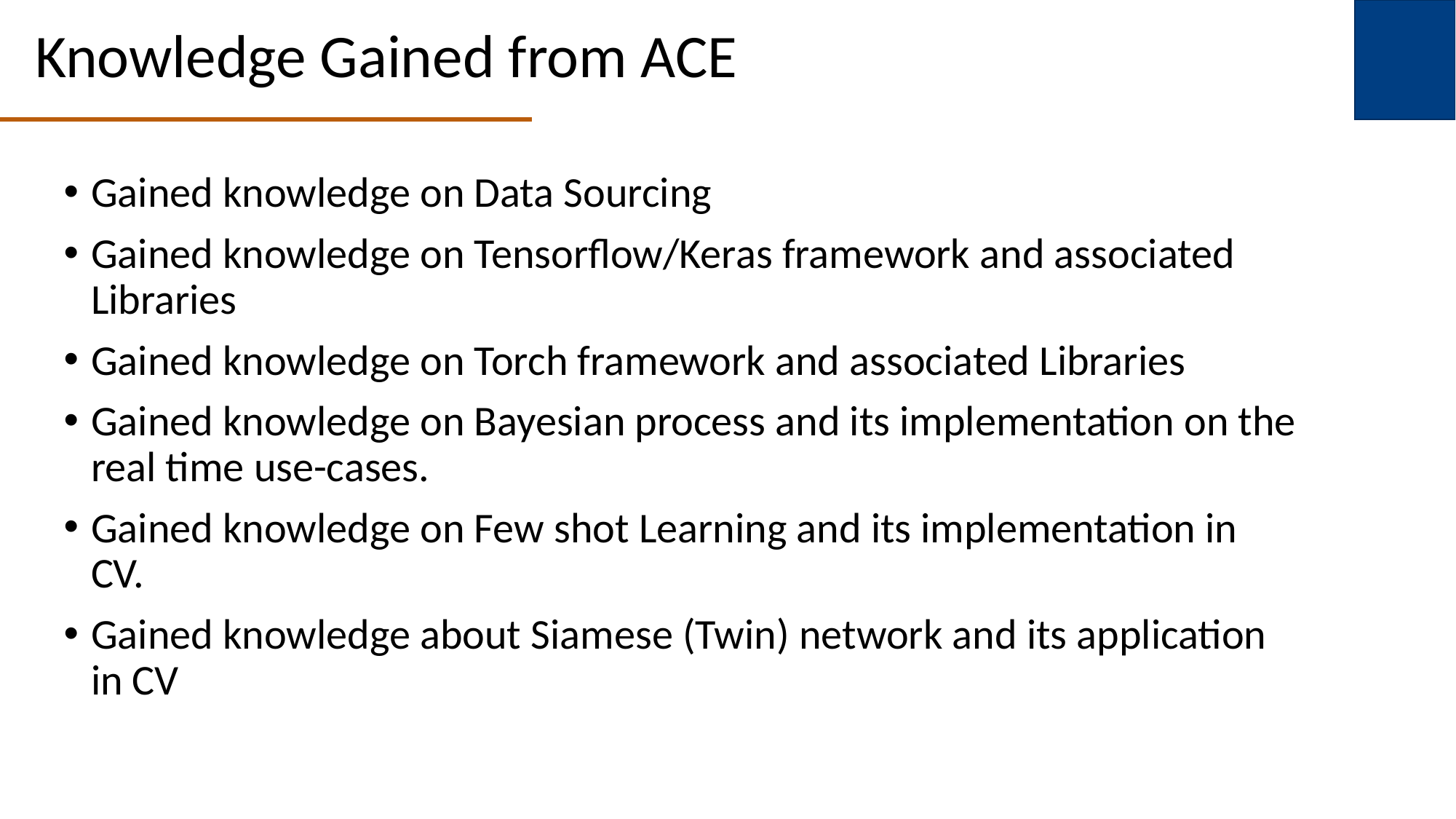

# Knowledge Gained from ACE
Gained knowledge on Data Sourcing
Gained knowledge on Tensorflow/Keras framework and associated Libraries
Gained knowledge on Torch framework and associated Libraries
Gained knowledge on Bayesian process and its implementation on the real time use-cases.
Gained knowledge on Few shot Learning and its implementation in CV.
Gained knowledge about Siamese (Twin) network and its application in CV